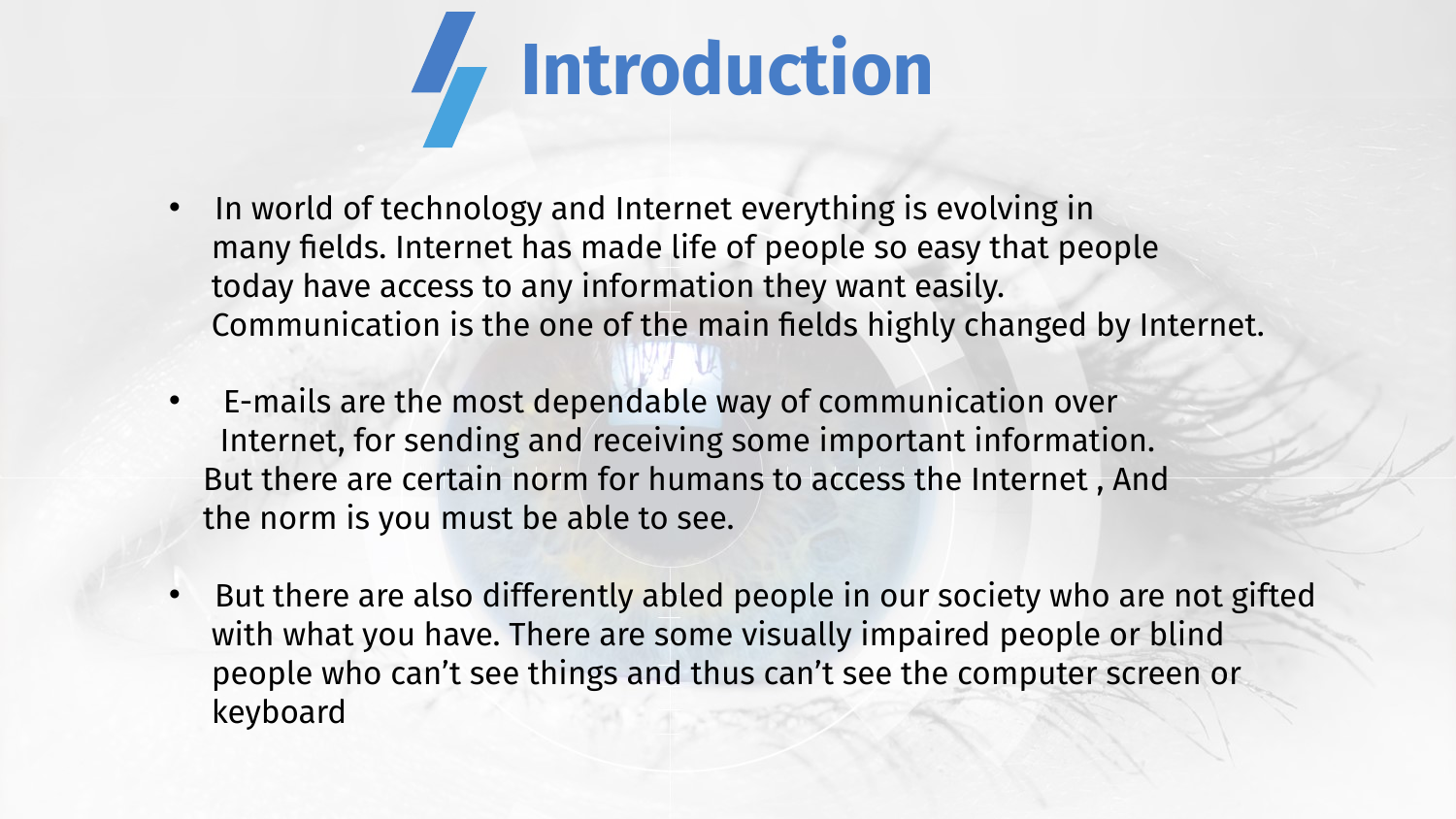

Introduction
In world of technology and Internet everything is evolving in
     many fields. Internet has made life of people so easy that people
     today have access to any information they want easily.
     Communication is the one of the main fields highly changed by Internet.

 E-mails are the most dependable way of communication over
      Internet, for sending and receiving some important information.
    But there are certain norm for humans to access the Internet , And
    the norm is you must be able to see.

But there are also differently abled people in our society who are not gifted
     with what you have. There are some visually impaired people or blind
     people who can’t see things and thus can’t see the computer screen or
     keyboard